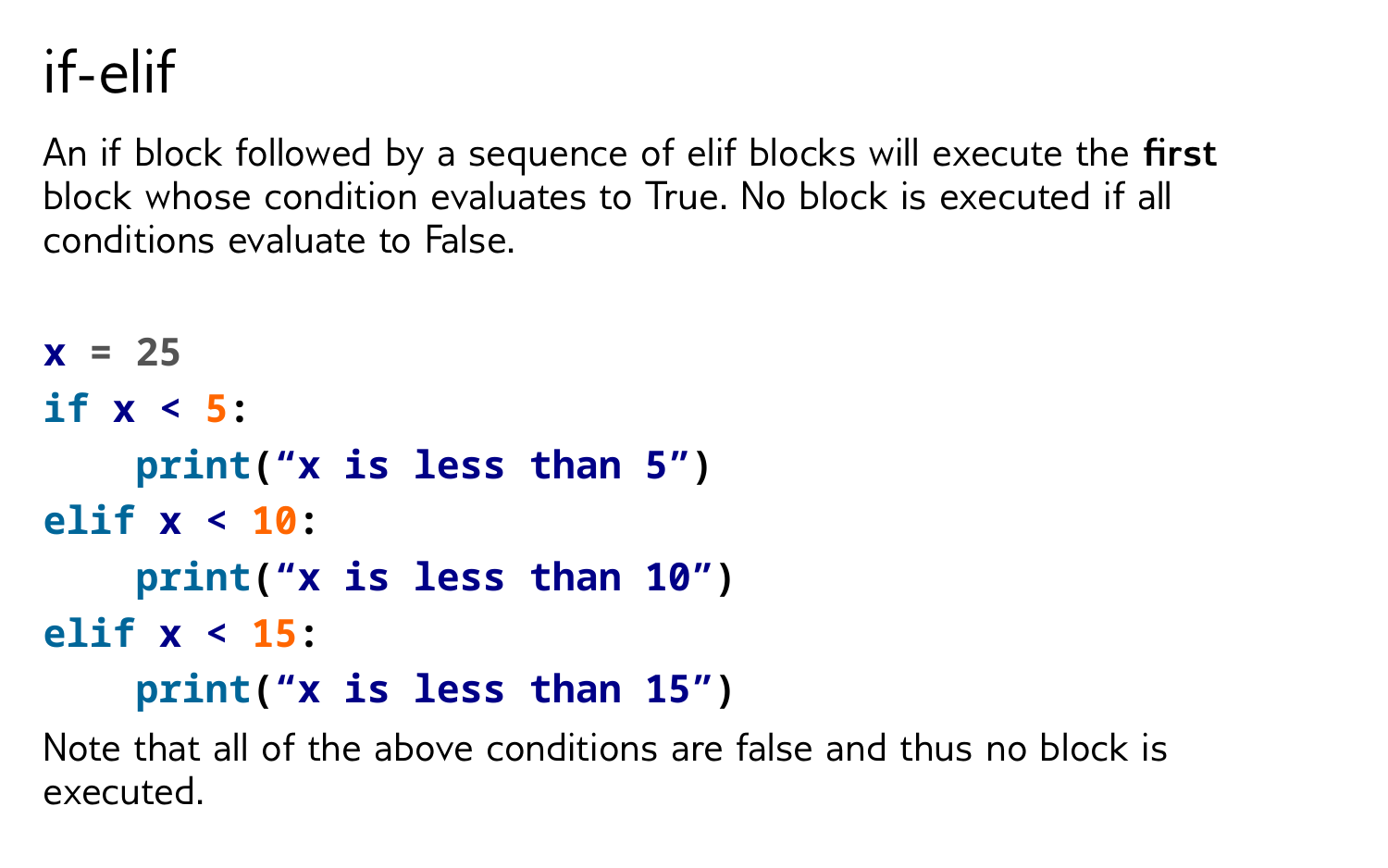

# if-elif
An if block followed by a sequence of elif blocks will execute the first block whose condition evaluates to True. No block is executed if all conditions evaluate to False.

x = 25
if x < 5:
    print(“x is less than 5”)
elif x < 10:
    print(“x is less than 10”)
elif x < 15:
    print(“x is less than 15”)
Note that all of the above conditions are false and thus no block is executed.